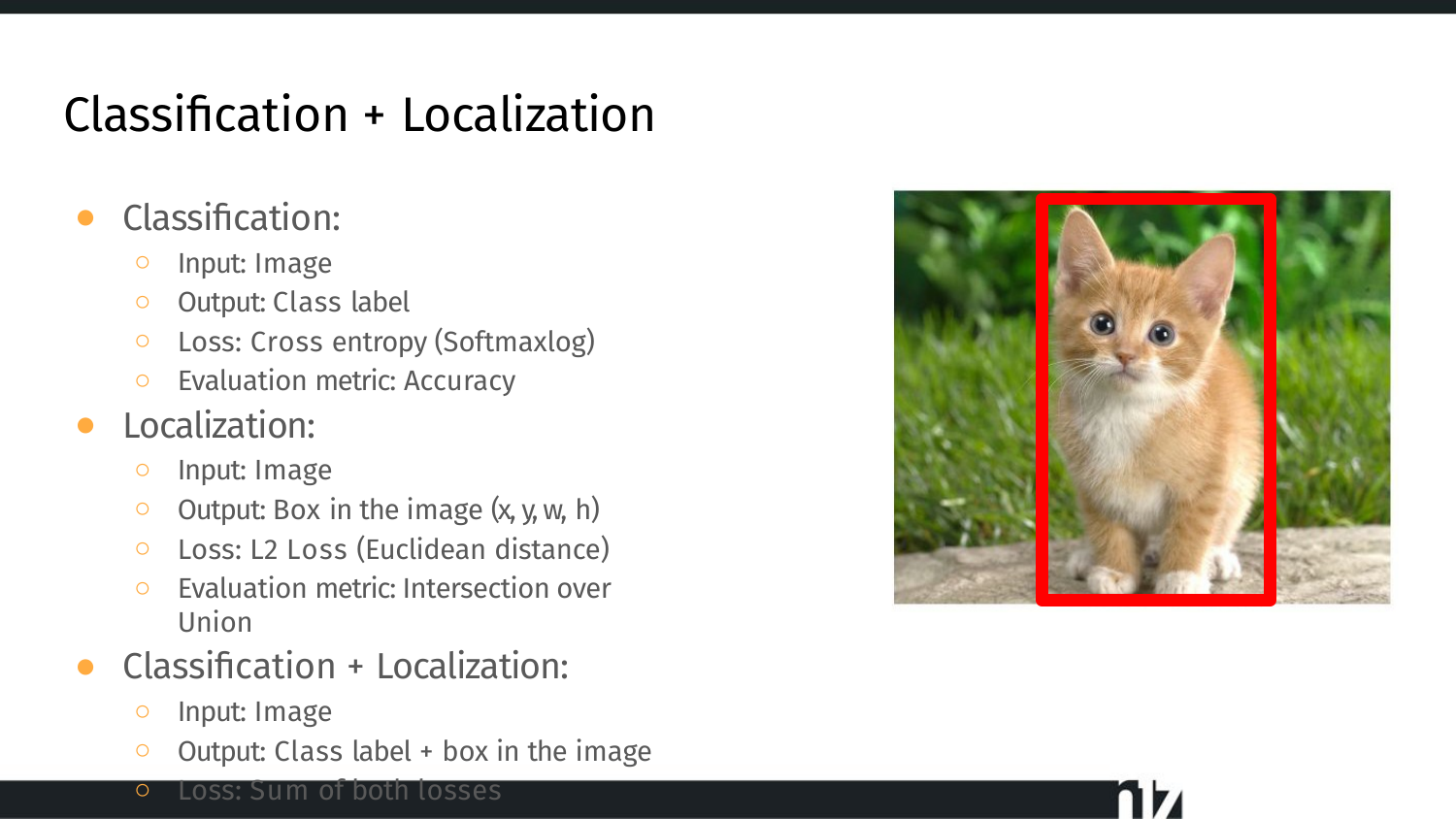

# Classification + Localization
Classification:
Input: Image
Output: Class label
Loss: Cross entropy (Softmaxlog)
Evaluation metric: Accuracy
Localization:
Input: Image
Output: Box in the image (x, y, w, h)
Loss: L2 Loss (Euclidean distance)
Evaluation metric: Intersection over Union
Classification + Localization:
Input: Image
Output: Class label + box in the image
Loss: Sum of both losses